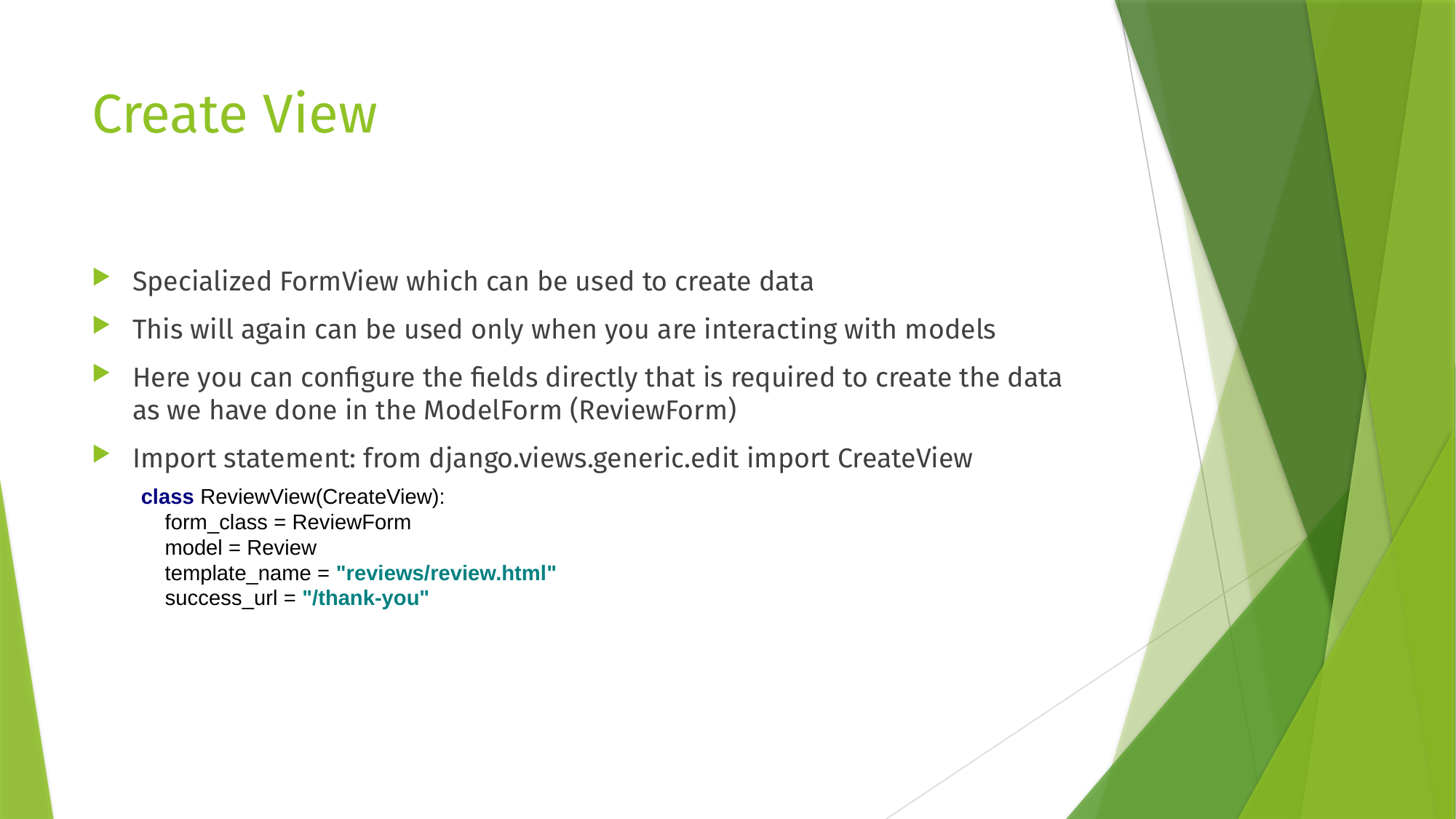

# Create View
Specialized FormView which can be used to create data
This will again can be used only when you are interacting with models
Here you can configure the fields directly that is required to create the data as we have done in the ModelForm (ReviewForm)
Import statement: from django.views.generic.edit import CreateView
class ReviewView(CreateView):
    form_class = ReviewForm
    model = Review
    template_name = "reviews/review.html"
    success_url = "/thank-you"